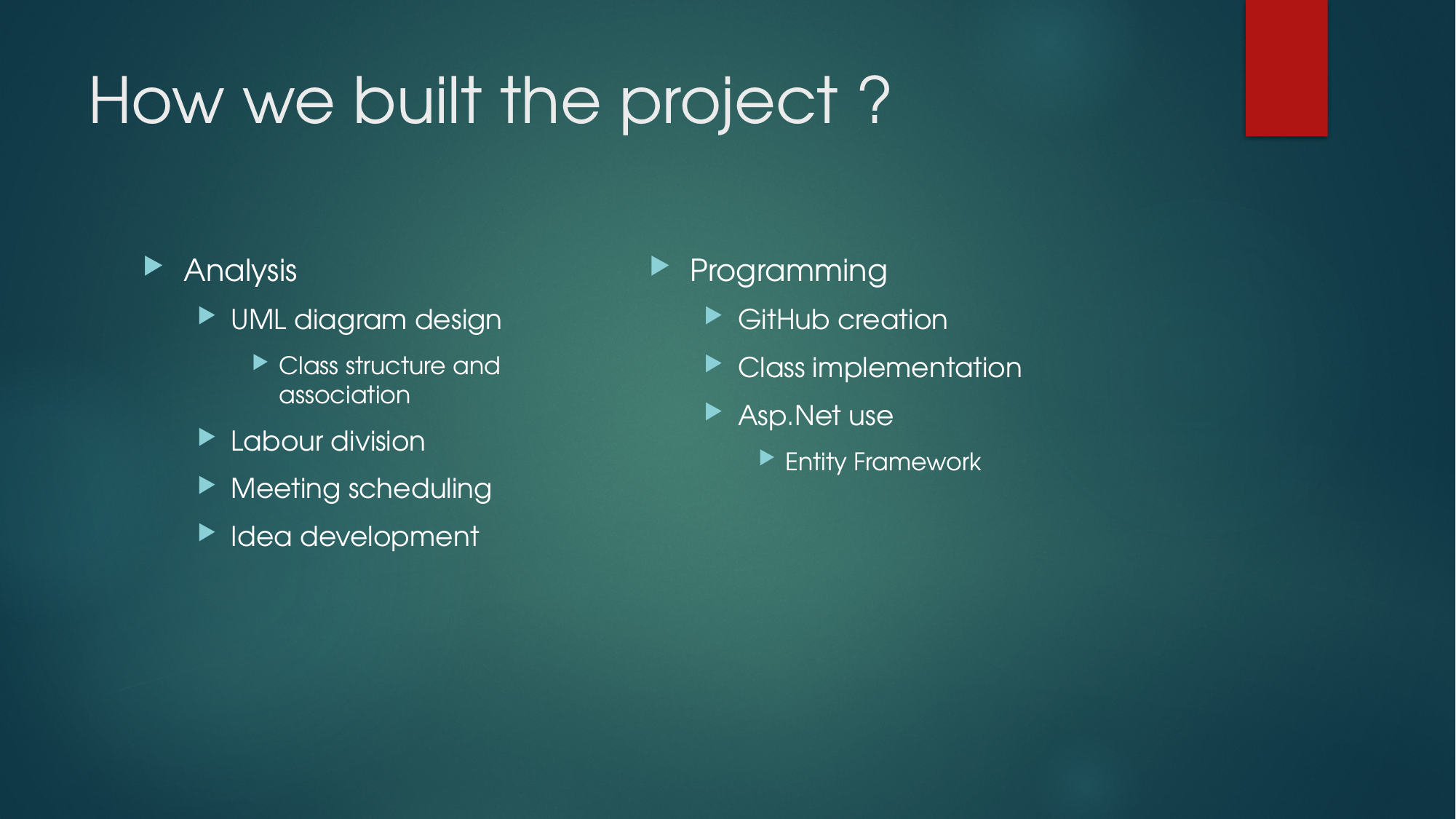

# How we built the project ?
Analysis
UML diagram design
Class structure and association
Labour division
Meeting scheduling
Idea development

Programming
GitHub creation
Class implementation
Asp.Net use
Entity Framework